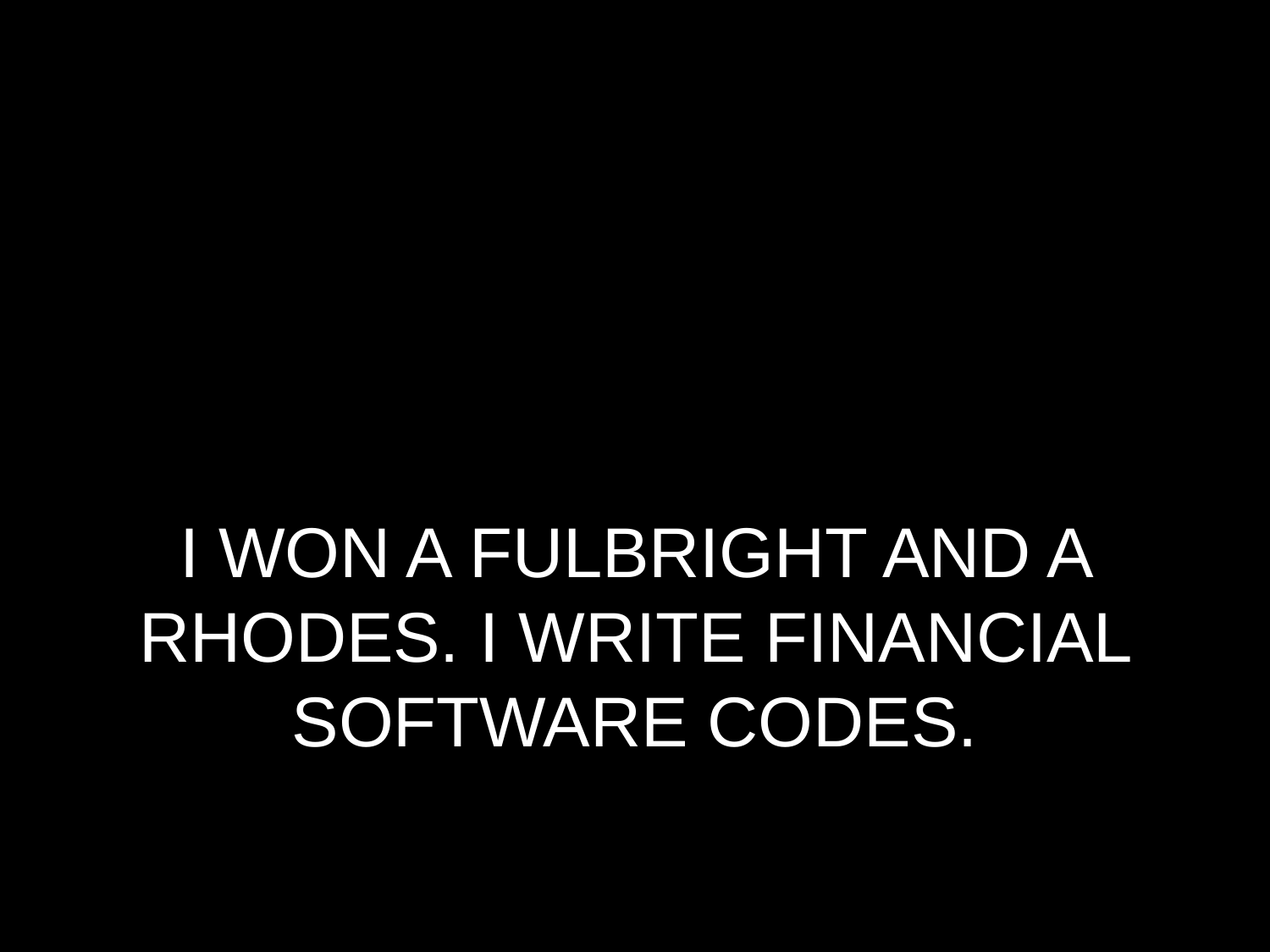

# I WON A FULBRIGHT AND A RHODES. I WRITE FINANCIAL SOFTWARE CODES.